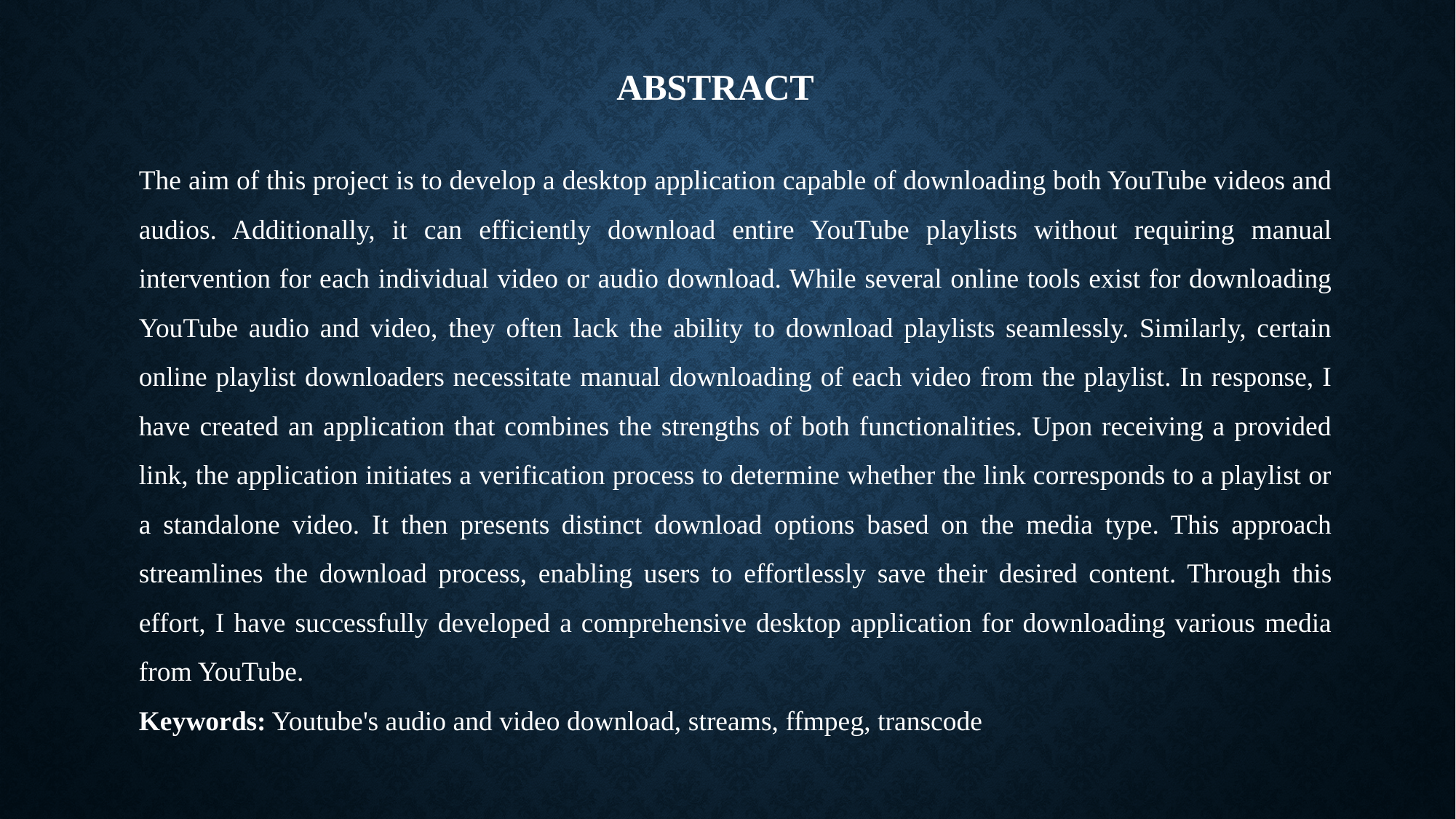

ABSTRACT
The aim of this project is to develop a desktop application capable of downloading both YouTube videos and audios. Additionally, it can efficiently download entire YouTube playlists without requiring manual intervention for each individual video or audio download. While several online tools exist for downloading YouTube audio and video, they often lack the ability to download playlists seamlessly. Similarly, certain online playlist downloaders necessitate manual downloading of each video from the playlist. In response, I have created an application that combines the strengths of both functionalities. Upon receiving a provided link, the application initiates a verification process to determine whether the link corresponds to a playlist or a standalone video. It then presents distinct download options based on the media type. This approach streamlines the download process, enabling users to effortlessly save their desired content. Through this effort, I have successfully developed a comprehensive desktop application for downloading various media from YouTube.
Keywords: Youtube's audio and video download, streams, ffmpeg, transcode